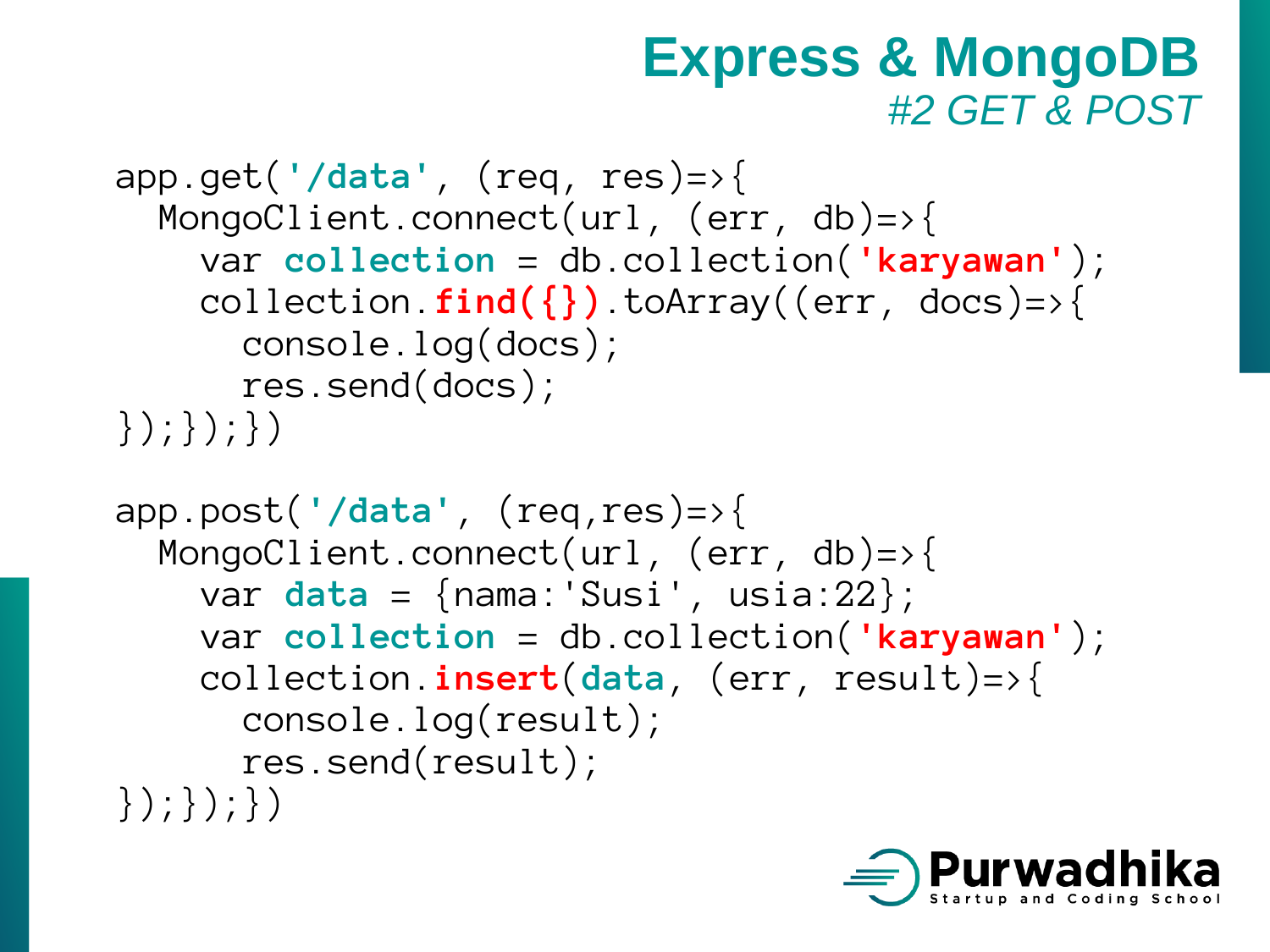

Express & MongoDB
#2 GET & POST
app.get('/data', (req, res)=>{
  MongoClient.connect(url, (err, db)=>{
    var collection = db.collection('karyawan');
    collection.find({}).toArray((err, docs)=>{
      console.log(docs);
      res.send(docs);
});});})

app.post('/data', (req,res)=>{
  MongoClient.connect(url, (err, db)=>{
    var data = {nama:'Susi', usia:22};
    var collection = db.collection('karyawan');
    collection.insert(data, (err, result)=>{
      console.log(result);
      res.send(result);
});});})